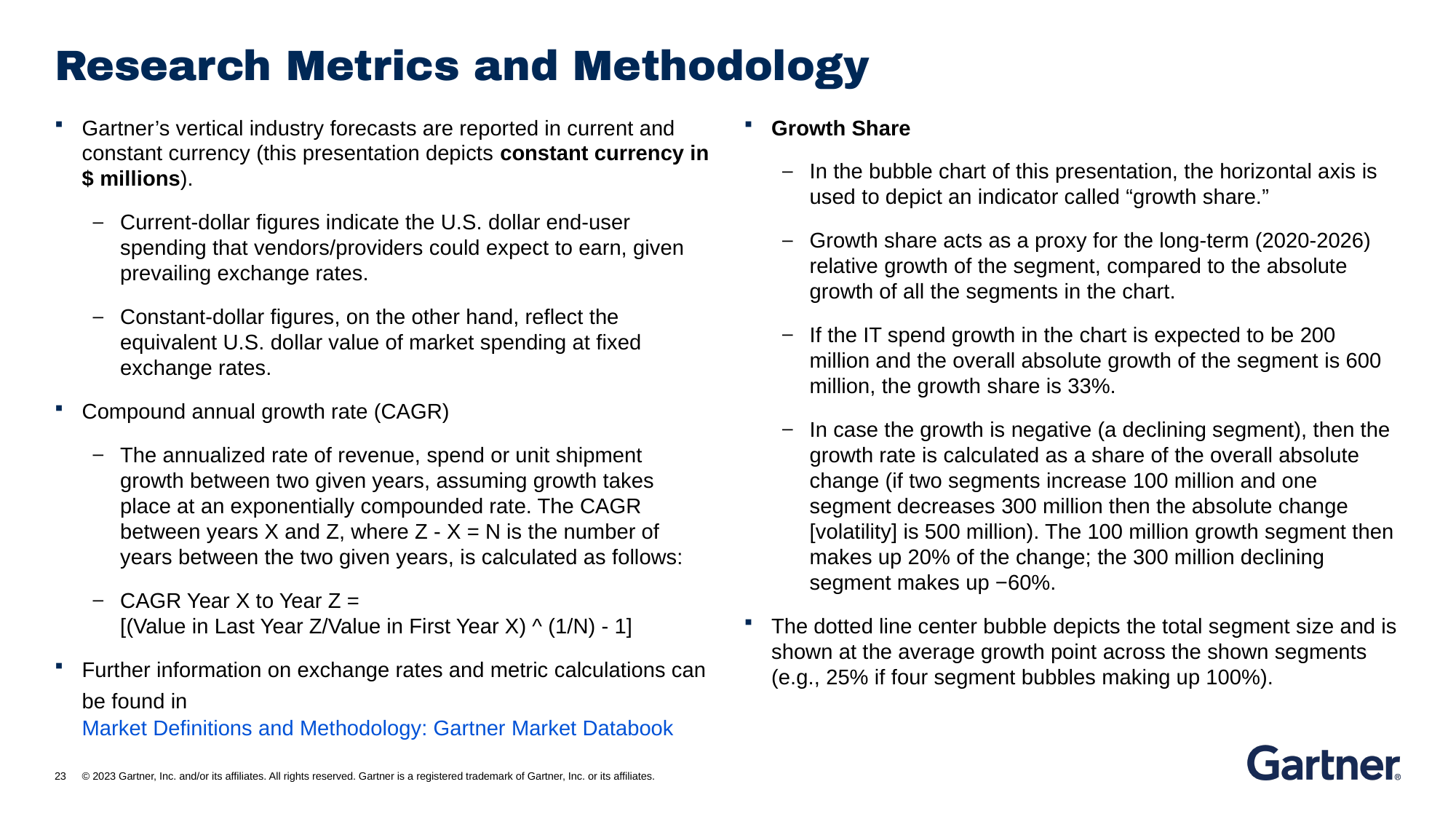

# Research Metrics and Methodology
Gartner’s vertical industry forecasts are reported in current and constant currency (this presentation depicts constant currency in $ millions).
Current-dollar figures indicate the U.S. dollar end-user spending that vendors/providers could expect to earn, given prevailing exchange rates.
Constant-dollar figures, on the other hand, reflect the equivalent U.S. dollar value of market spending at fixed exchange rates.
Compound annual growth rate (CAGR)
The annualized rate of revenue, spend or unit shipment growth between two given years, assuming growth takes place at an exponentially compounded rate. The CAGR between years X and Z, where Z - X = N is the number of years between the two given years, is calculated as follows:
CAGR Year X to Year Z =
[(Value in Last Year Z/Value in First Year X) ^ (1/N) - 1]
Further information on exchange rates and metric calculations can be found in Market Definitions and Methodology: Gartner Market Databook

Growth Share
In the bubble chart of this presentation, the horizontal axis is used to depict an indicator called “growth share.”
Growth share acts as a proxy for the long-term (2020-2026) relative growth of the segment, compared to the absolute growth of all the segments in the chart.
If the IT spend growth in the chart is expected to be 200 million and the overall absolute growth of the segment is 600 million, the growth share is 33%.
In case the growth is negative (a declining segment), then the growth rate is calculated as a share of the overall absolute change (if two segments increase 100 million and one segment decreases 300 million then the absolute change [volatility] is 500 million). The 100 million growth segment then makes up 20% of the change; the 300 million declining segment makes up −60%.
The dotted line center bubble depicts the total segment size and is shown at the average growth point across the shown segments (e.g., 25% if four segment bubbles making up 100%).